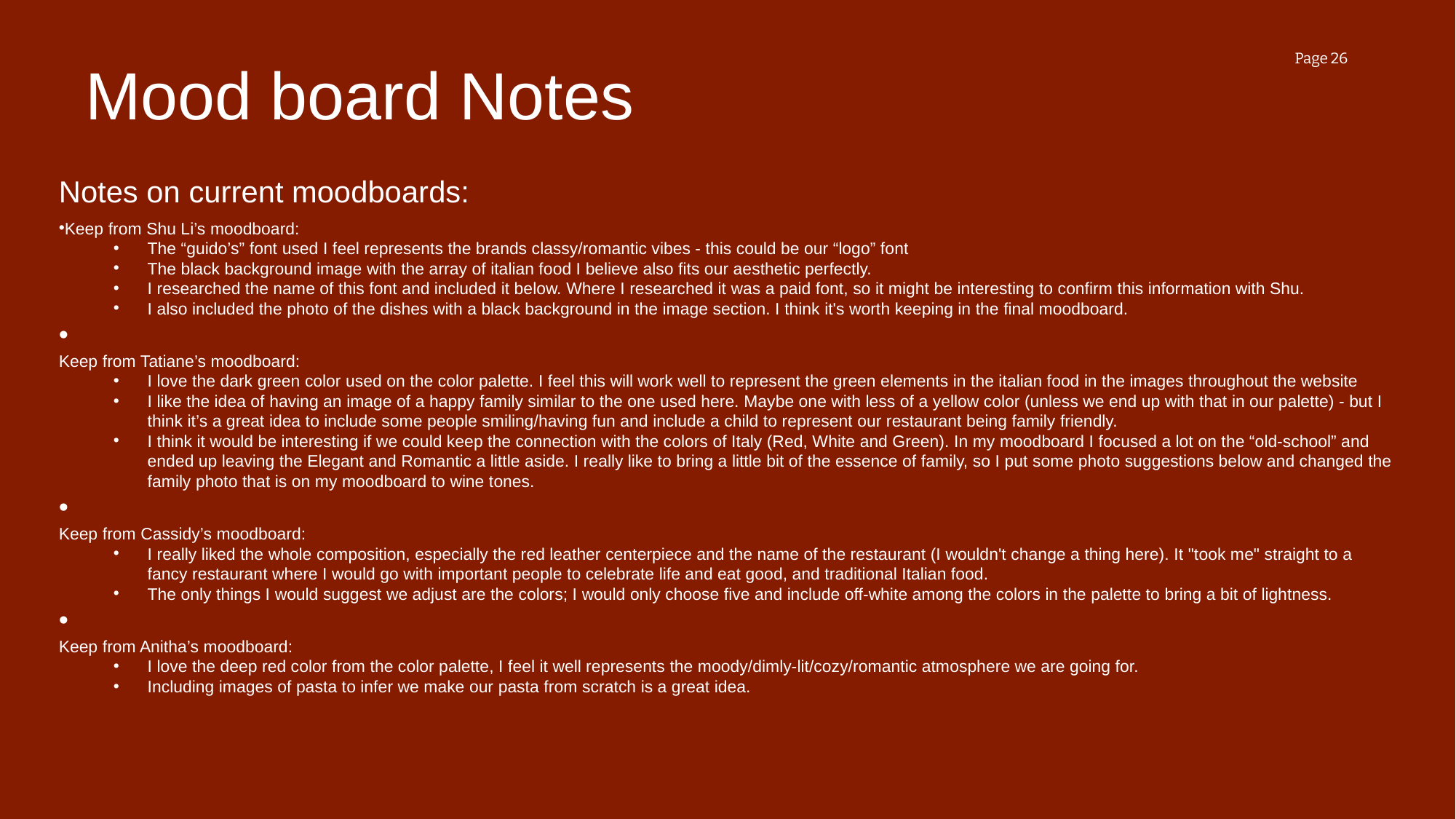

Page 26
Mood board Notes
Notes on current moodboards:
Keep from Shu Li’s moodboard:
The “guido’s” font used I feel represents the brands classy/romantic vibes - this could be our “logo” font
The black background image with the array of italian food I believe also fits our aesthetic perfectly.
I researched the name of this font and included it below. Where I researched it was a paid font, so it might be interesting to confirm this information with Shu.
I also included the photo of the dishes with a black background in the image section. I think it's worth keeping in the final moodboard.
Keep from Tatiane’s moodboard:
I love the dark green color used on the color palette. I feel this will work well to represent the green elements in the italian food in the images throughout the website
I like the idea of having an image of a happy family similar to the one used here. Maybe one with less of a yellow color (unless we end up with that in our palette) - but I think it’s a great idea to include some people smiling/having fun and include a child to represent our restaurant being family friendly.
I think it would be interesting if we could keep the connection with the colors of Italy (Red, White and Green). In my moodboard I focused a lot on the “old-school” and ended up leaving the Elegant and Romantic a little aside. I really like to bring a little bit of the essence of family, so I put some photo suggestions below and changed the family photo that is on my moodboard to wine tones.
Keep from Cassidy’s moodboard:
I really liked the whole composition, especially the red leather centerpiece and the name of the restaurant (I wouldn't change a thing here). It "took me" straight to a fancy restaurant where I would go with important people to celebrate life and eat good, and traditional Italian food.
The only things I would suggest we adjust are the colors; I would only choose five and include off-white among the colors in the palette to bring a bit of lightness.
Keep from Anitha’s moodboard:
I love the deep red color from the color palette, I feel it well represents the moody/dimly-lit/cozy/romantic atmosphere we are going for.
Including images of pasta to infer we make our pasta from scratch is a great idea.